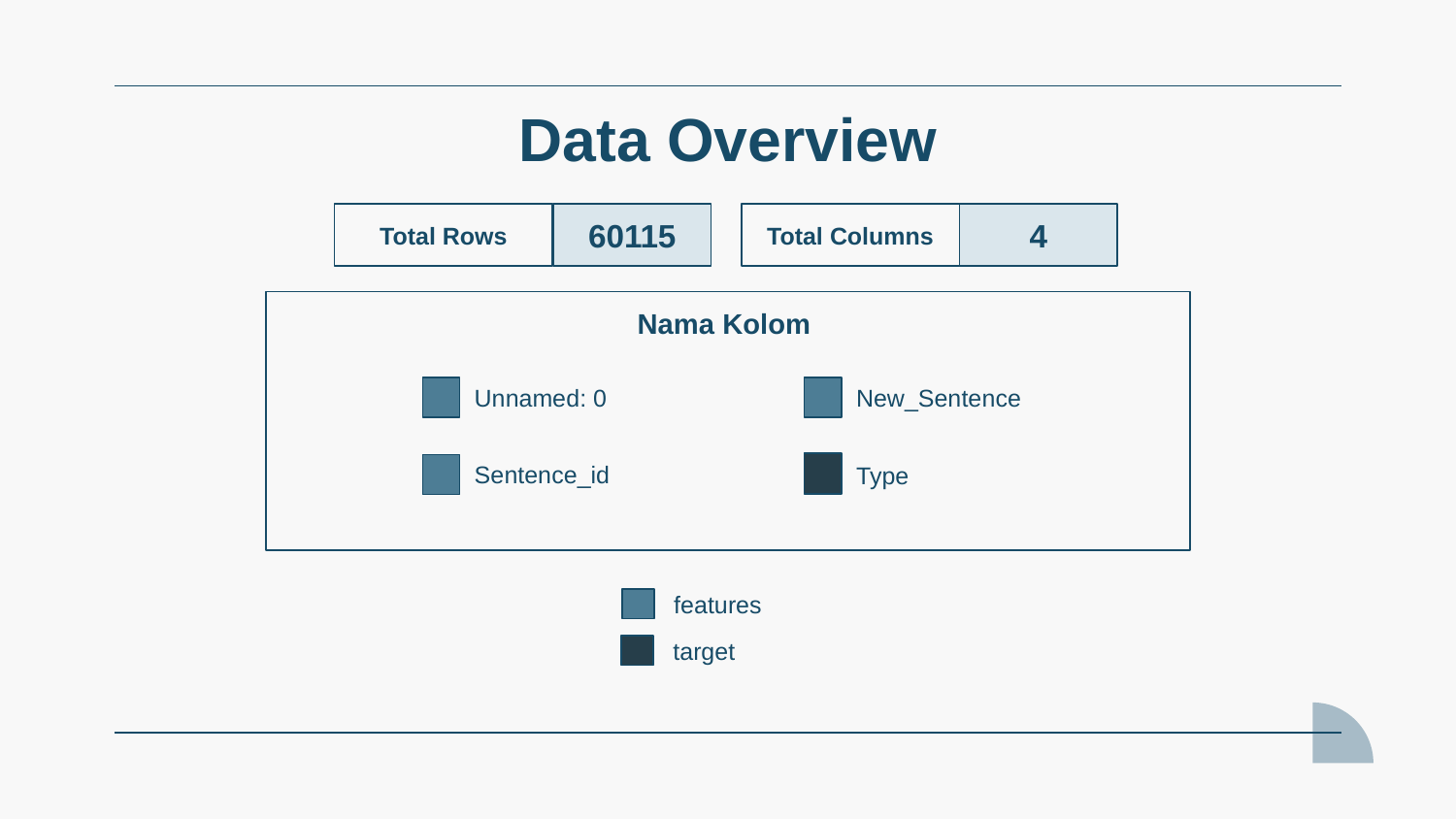

# Data Overview
Total Columns
4
Total Rows
60115
Nama Kolom

Unnamed: 0
New_Sentence
Type

Sentence_id

features
target